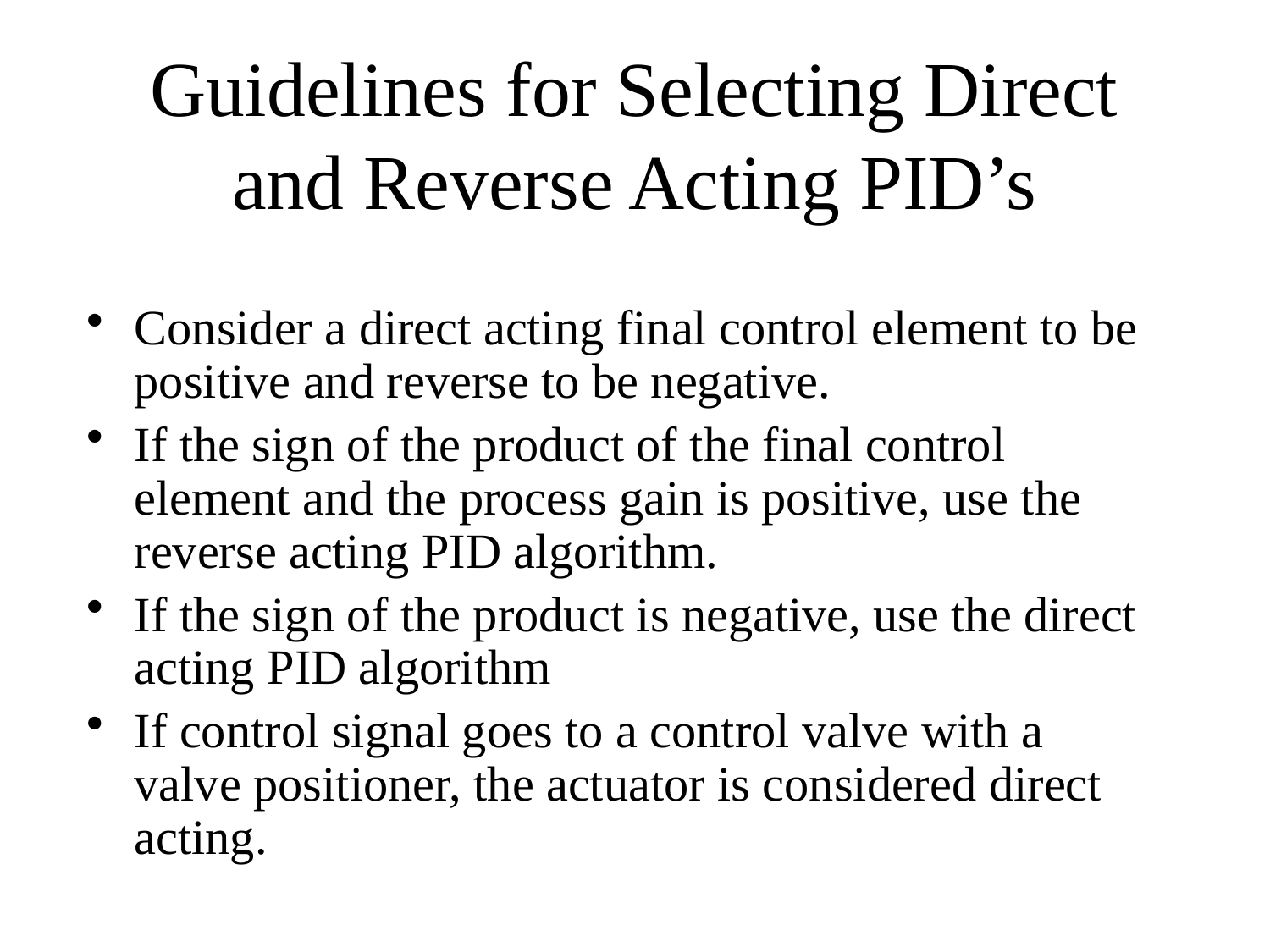

# Guidelines for Selecting Direct and Reverse Acting PID’s
Consider a direct acting final control element to be positive and reverse to be negative.
If the sign of the product of the final control element and the process gain is positive, use the reverse acting PID algorithm.
If the sign of the product is negative, use the direct acting PID algorithm
If control signal goes to a control valve with a valve positioner, the actuator is considered direct acting.